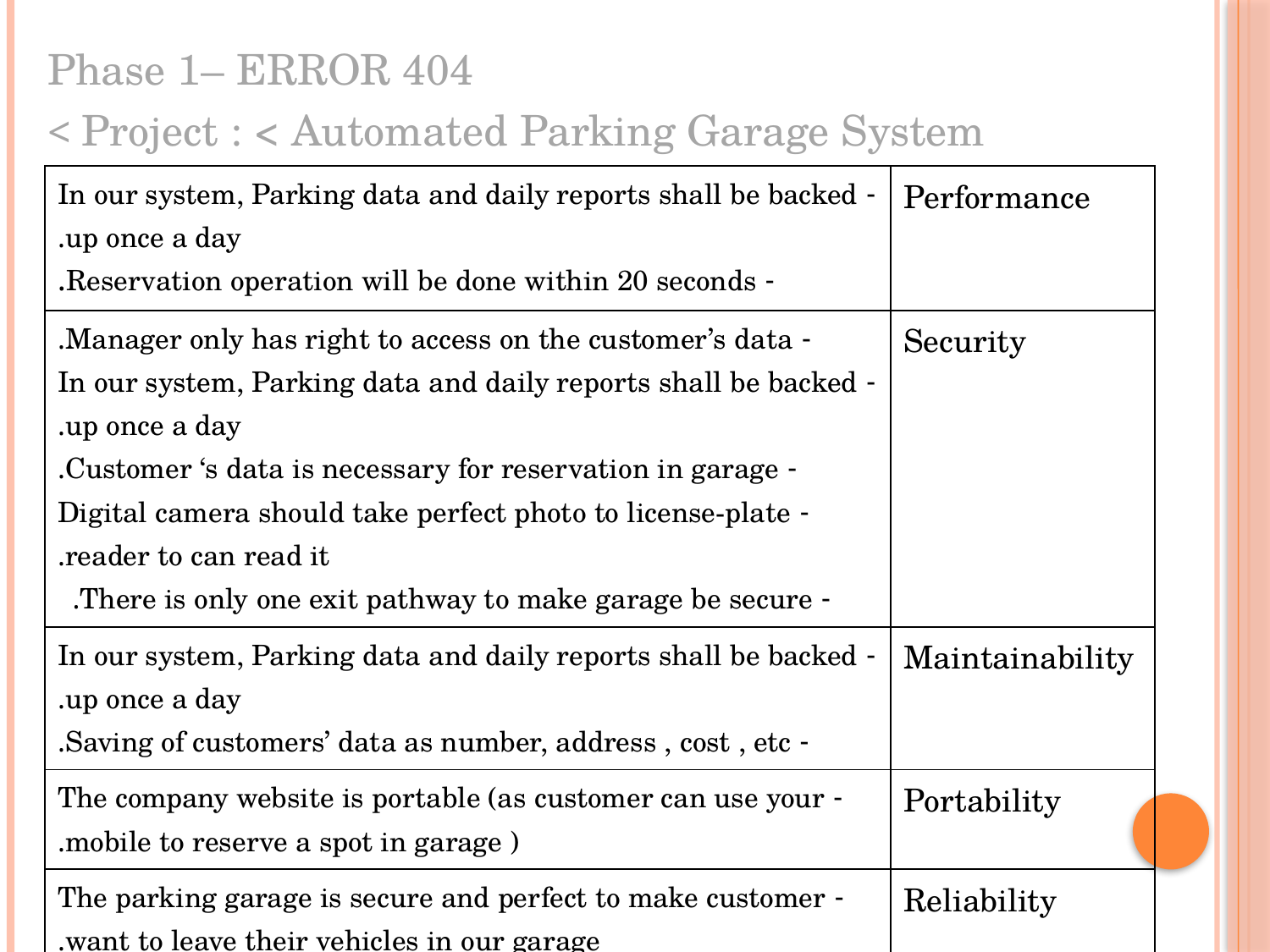

Phase 1– ERROR 404
Project : < Automated Parking Garage System >

| - In our system, Parking data and daily reports shall be backed up once a day. - Reservation operation will be done within 20 seconds. | Performance |
| --- | --- |
| - Manager only has right to access on the customer’s data. - In our system, Parking data and daily reports shall be backed up once a day. - Customer ‘s data is necessary for reservation in garage. - Digital camera should take perfect photo to license-plate reader to can read it. - There is only one exit pathway to make garage be secure. | Security |
| - In our system, Parking data and daily reports shall be backed up once a day. - Saving of customers’ data as number, address , cost , etc. | Maintainability |
| - The company website is portable (as customer can use your mobile to reserve a spot in garage ). | Portability |
| - The parking garage is secure and perfect to make customer want to leave their vehicles in our garage. | Reliability |